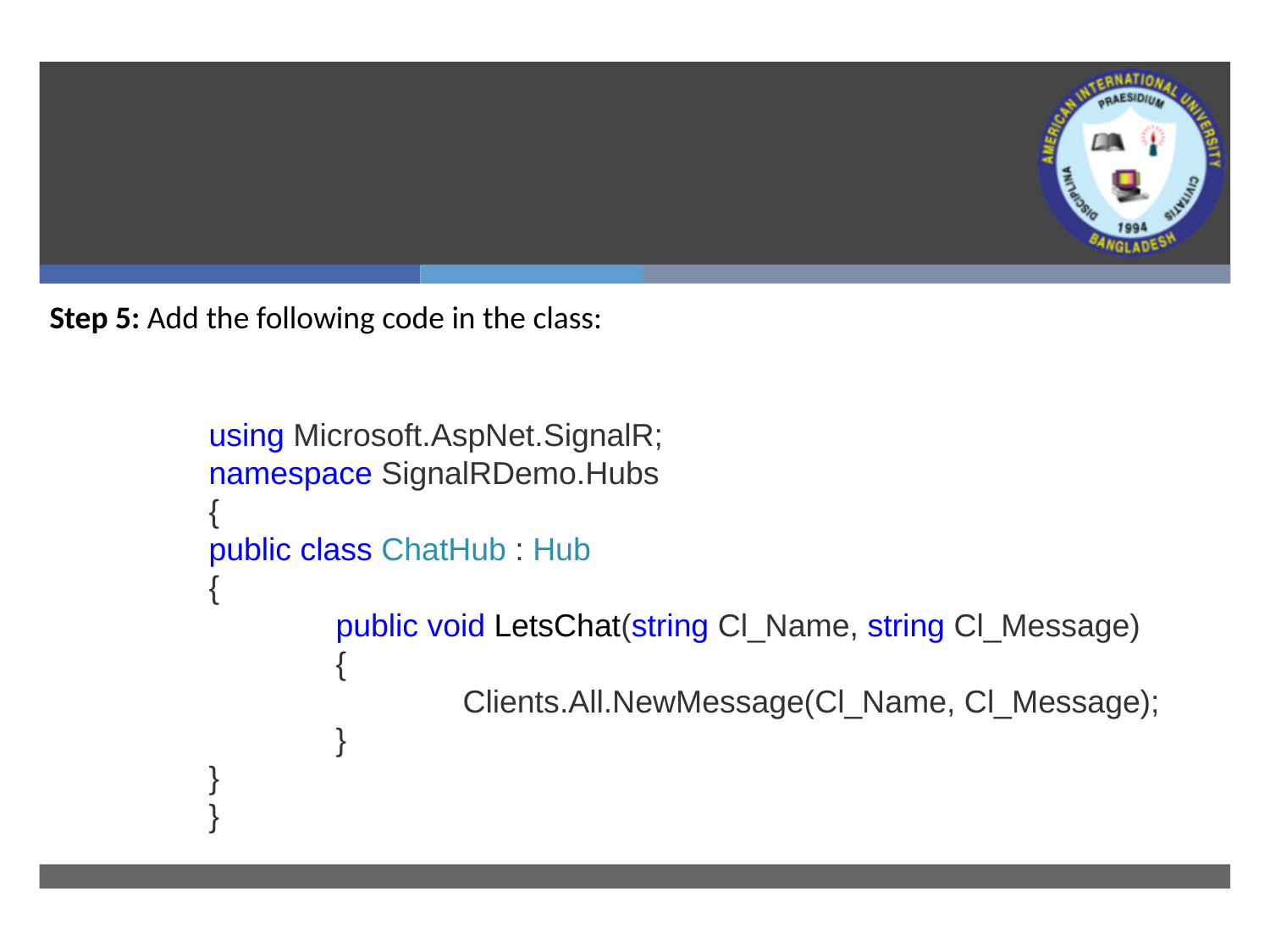

# MVC 5 Application
Step 5: Add the following code in the class:
using Microsoft.AspNet.SignalR;
namespace SignalRDemo.Hubs
{
public class ChatHub : Hub
{
	public void LetsChat(string Cl_Name, string Cl_Message)
	{
		Clients.All.NewMessage(Cl_Name, Cl_Message);
	}
}
}